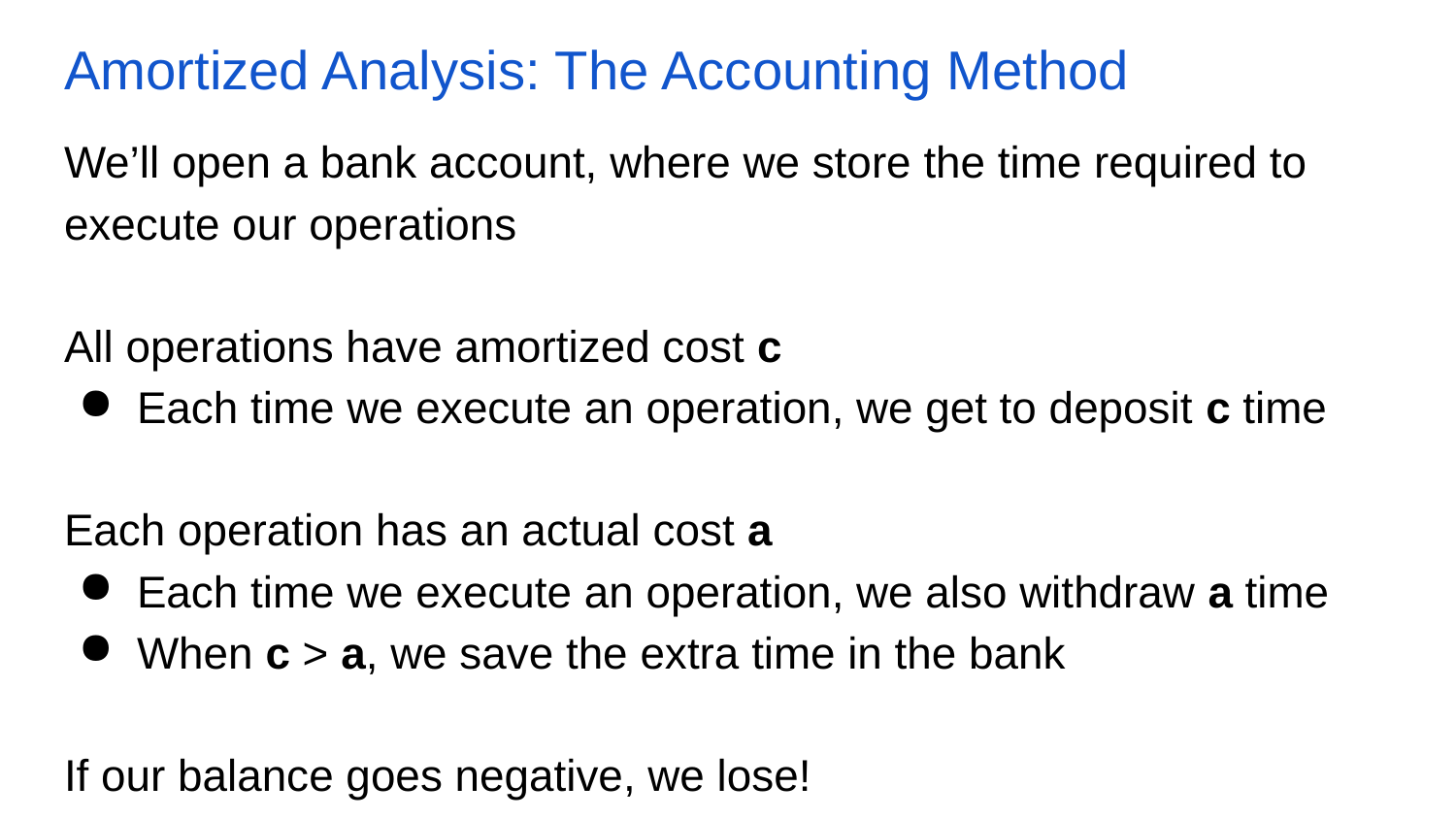

# Amortized Analysis: The Accounting Method
We’ll open a bank account, where we store the time required to execute our operations

All operations have amortized cost c
Each time we execute an operation, we get to deposit c time

Each operation has an actual cost a
Each time we execute an operation, we also withdraw a time
When c > a, we save the extra time in the bank

If our balance goes negative, we lose!